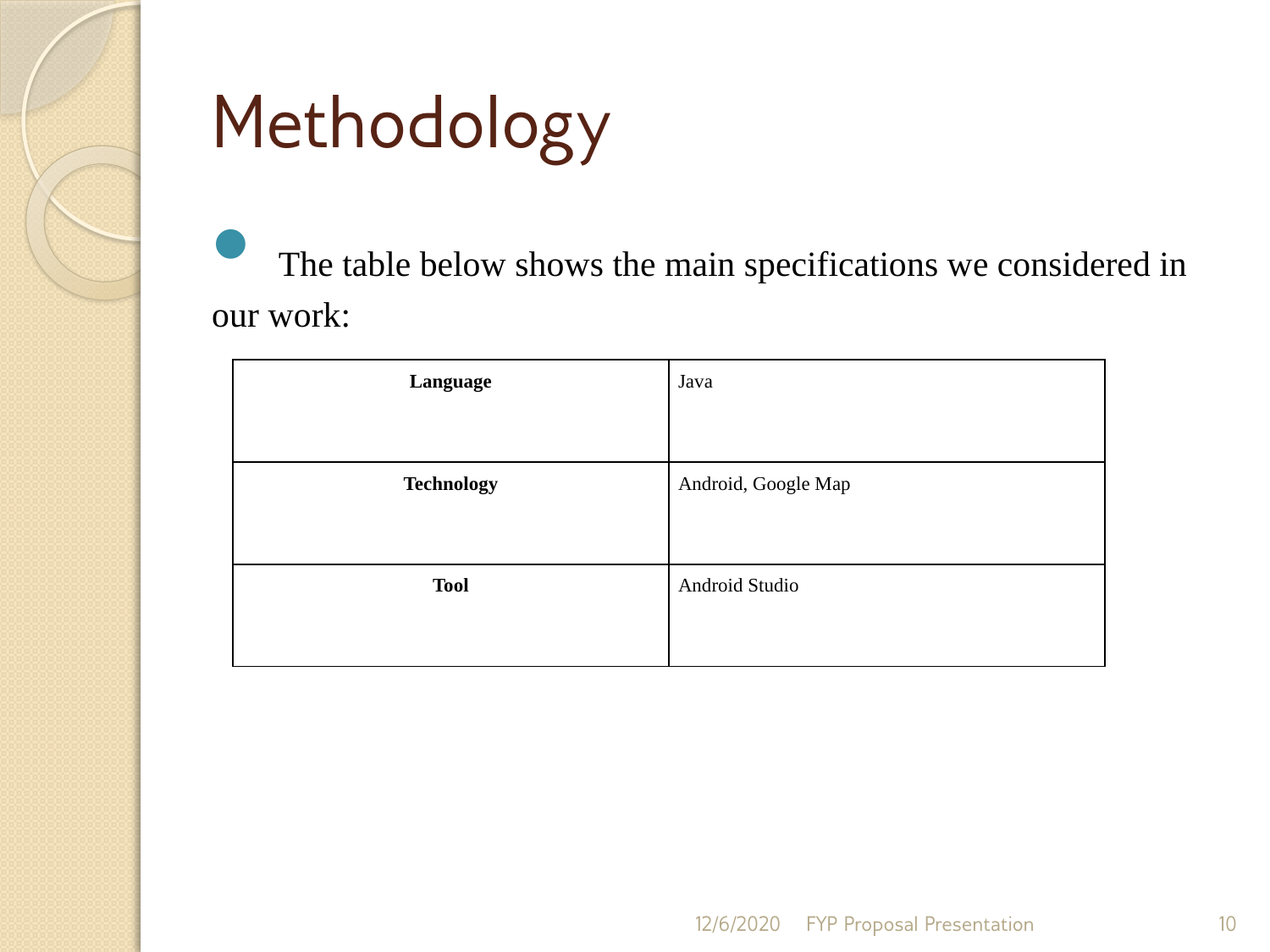

# Methodology
 The table below shows the main specifications we considered in our work:

| Language | Java |
| --- | --- |
| Technology | Android, Google Map |
| Tool | Android Studio |
12/6/2020
FYP Proposal Presentation
10